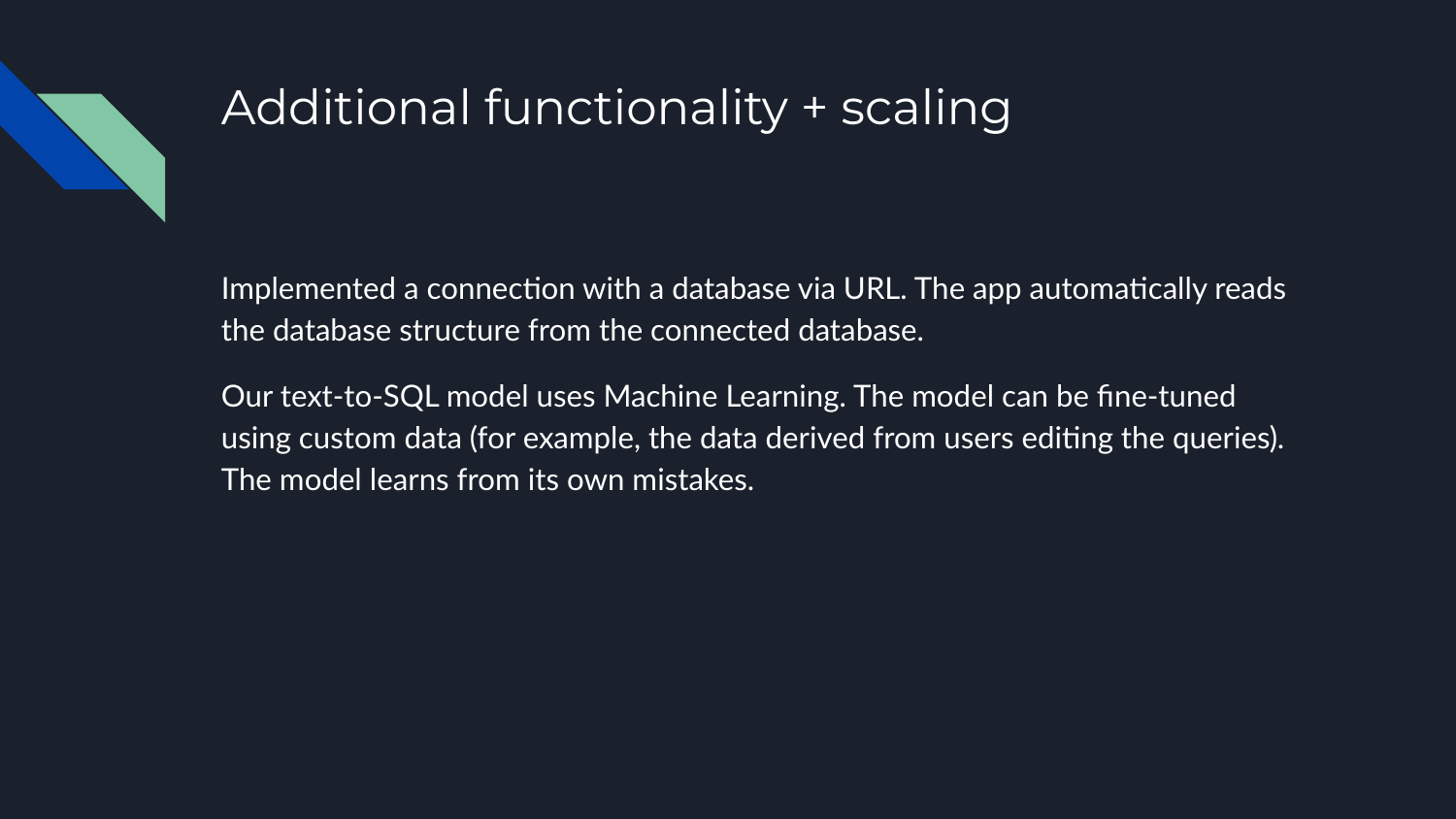

# Additional functionality + scaling
Implemented a connection with a database via URL. The app automatically reads the database structure from the connected database.
Our text-to-SQL model uses Machine Learning. The model can be fine-tuned using custom data (for example, the data derived from users editing the queries). The model learns from its own mistakes.